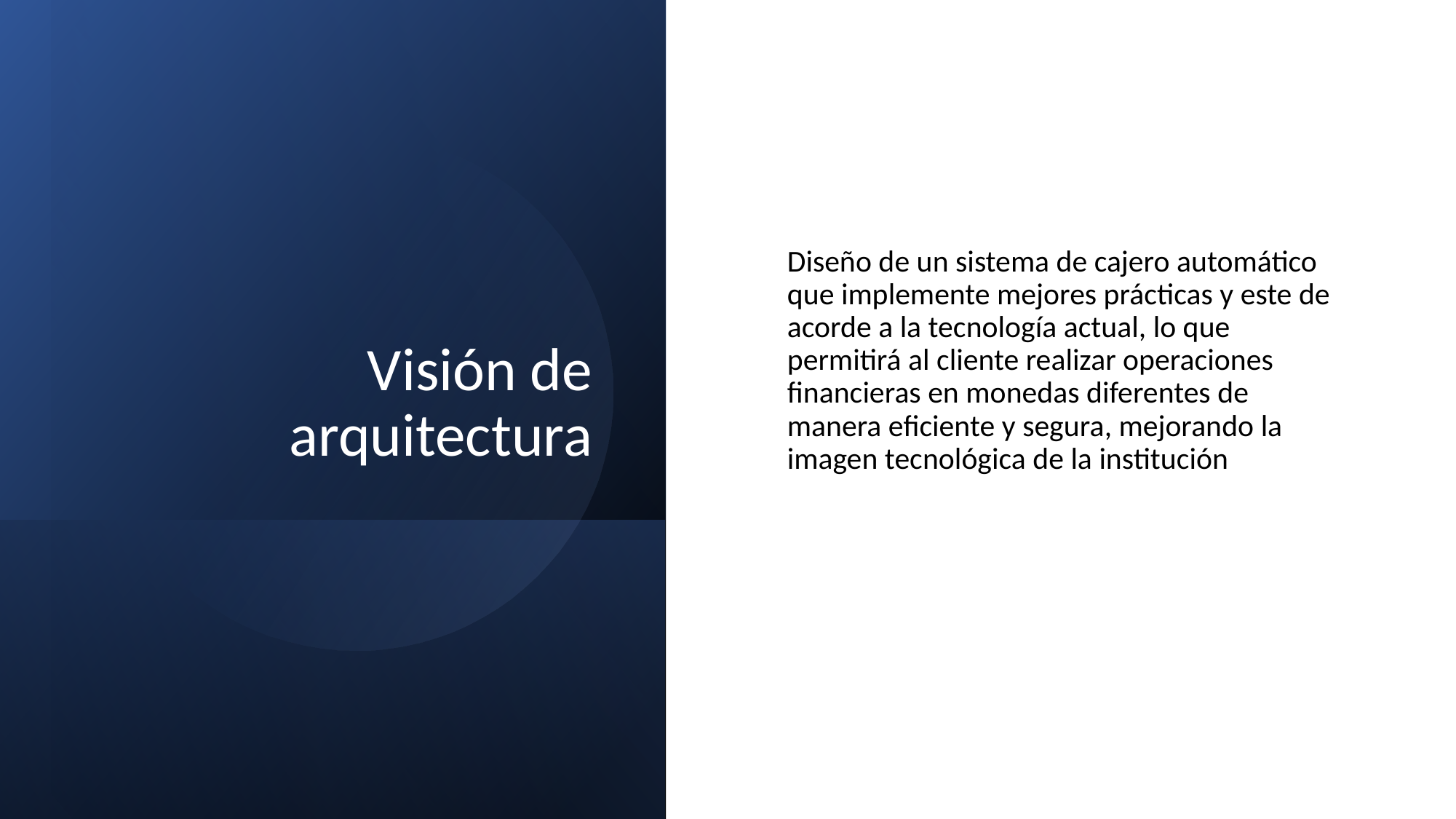

# Visión de arquitectura

Diseño de un sistema de cajero automático que implemente mejores prácticas y este de acorde a la tecnología actual, lo que permitirá al cliente realizar operaciones financieras en monedas diferentes de manera eficiente y segura, mejorando la imagen tecnológica de la institución